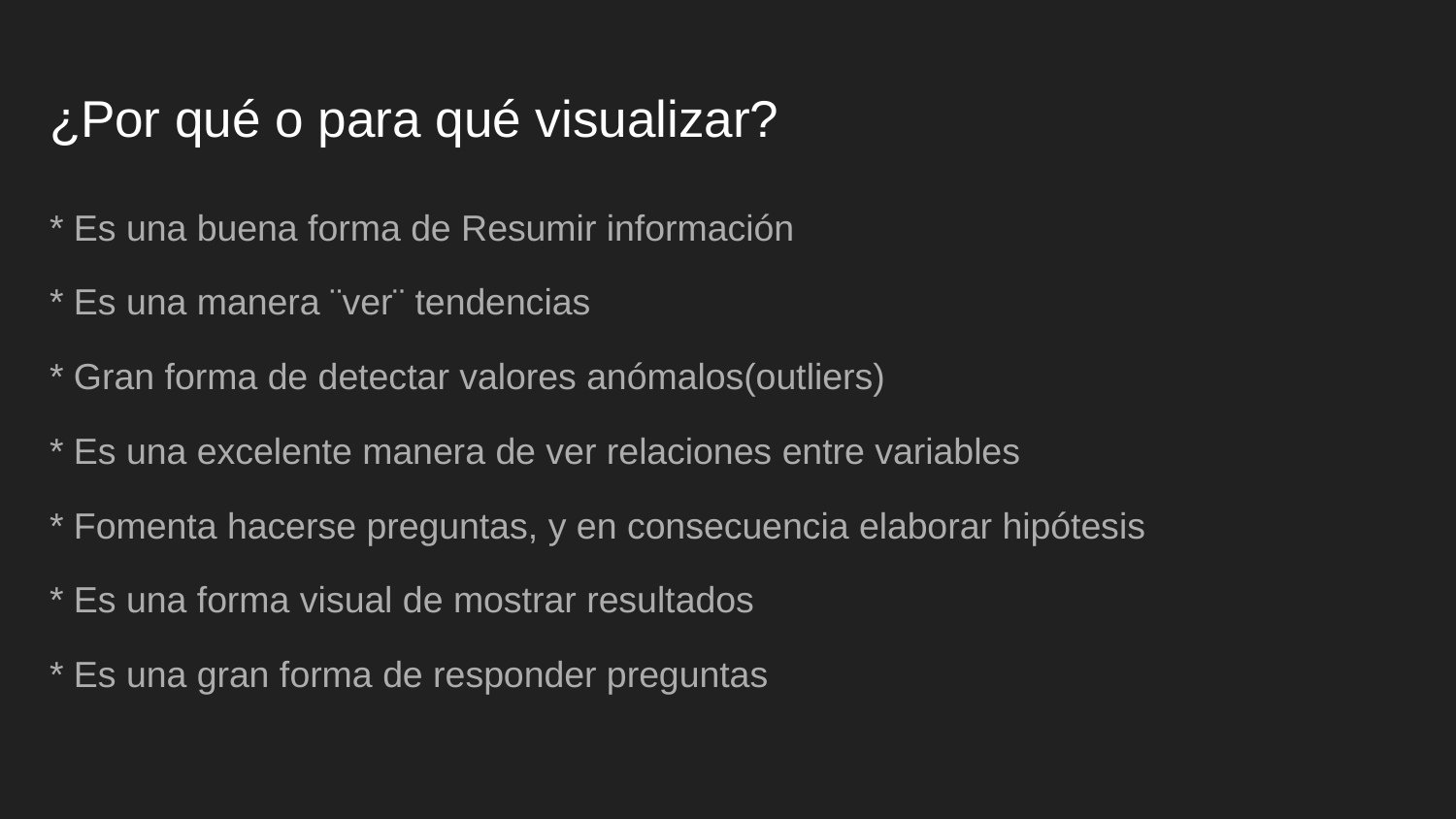

# ¿Por qué o para qué visualizar?
* Es una buena forma de Resumir información
* Es una manera ¨ver¨ tendencias
* Gran forma de detectar valores anómalos(outliers)
* Es una excelente manera de ver relaciones entre variables
* Fomenta hacerse preguntas, y en consecuencia elaborar hipótesis
* Es una forma visual de mostrar resultados
* Es una gran forma de responder preguntas